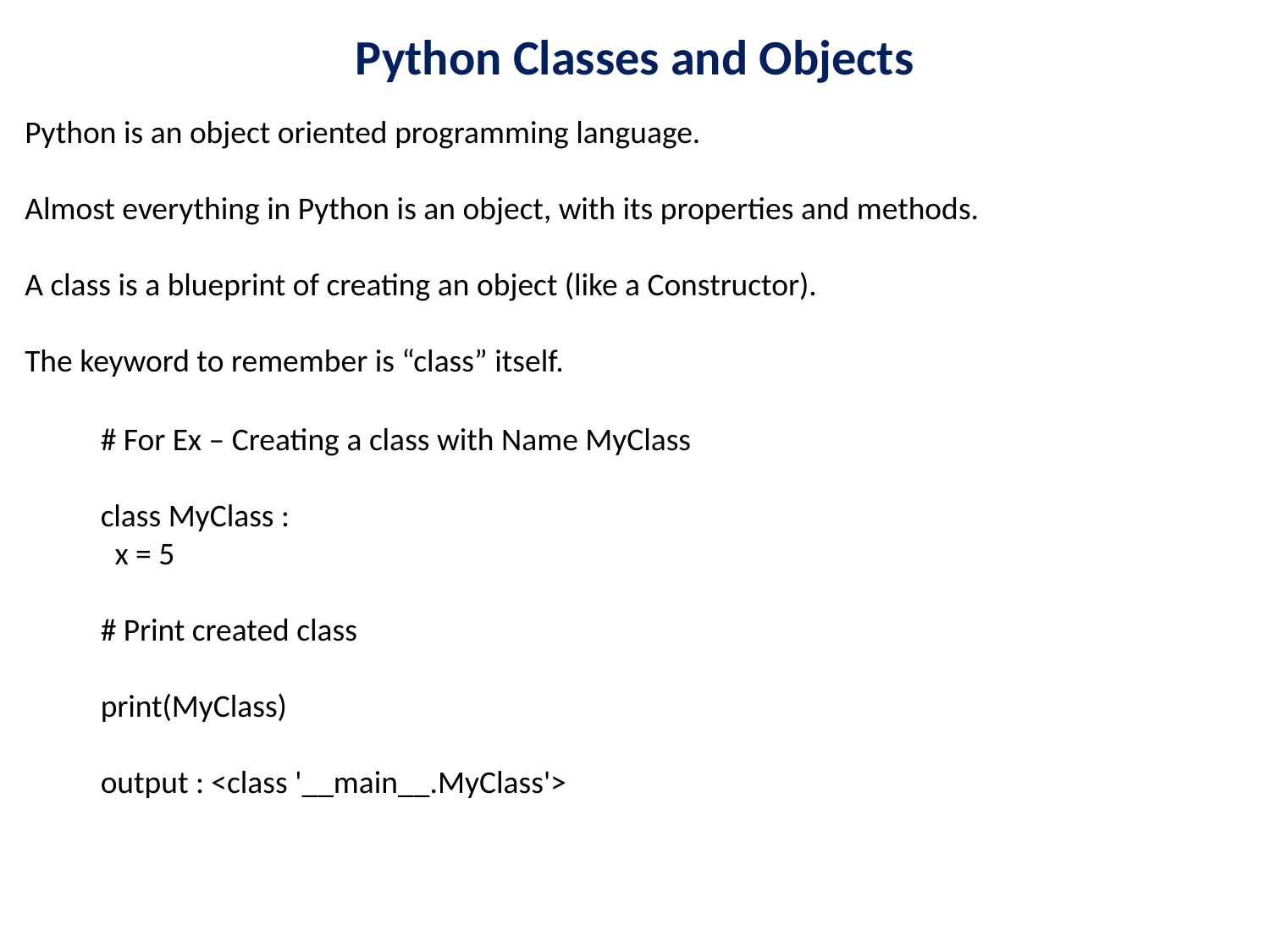

# Python Classes and Objects
Python is an object oriented programming language.

Almost everything in Python is an object, with its properties and methods.

A class is a blueprint of creating an object (like a Constructor).

The keyword to remember is “class” itself.
# For Ex – Creating a class with Name MyClass

class MyClass :
  x = 5

# Print created class

print(MyClass)

output : <class '__main__.MyClass'>